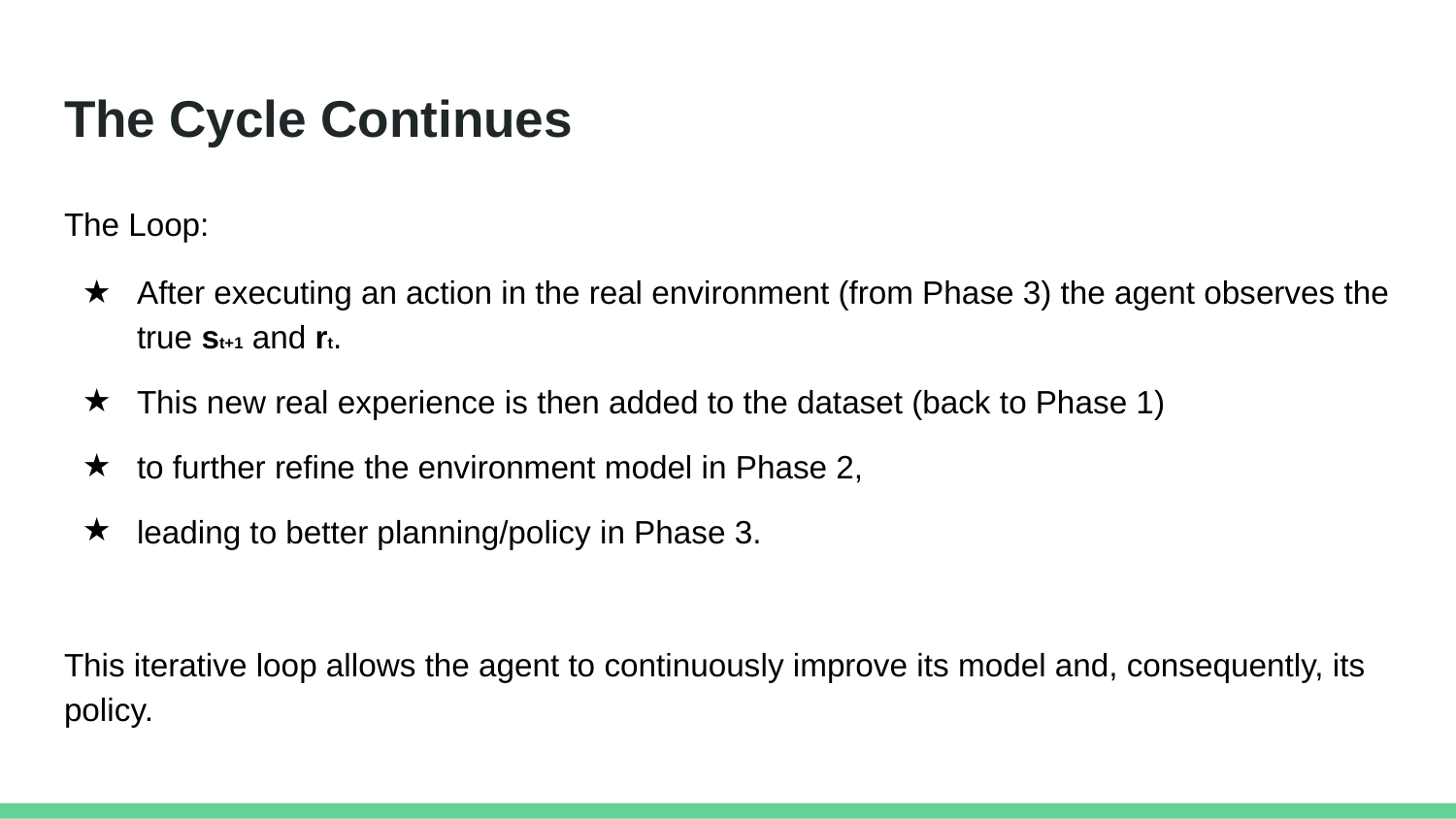

# The Cycle Continues
The Loop:
After executing an action in the real environment (from Phase 3) the agent observes the true st+1​ and rt​.
This new real experience is then added to the dataset (back to Phase 1)
to further refine the environment model in Phase 2,
leading to better planning/policy in Phase 3.

This iterative loop allows the agent to continuously improve its model and, consequently, its policy.